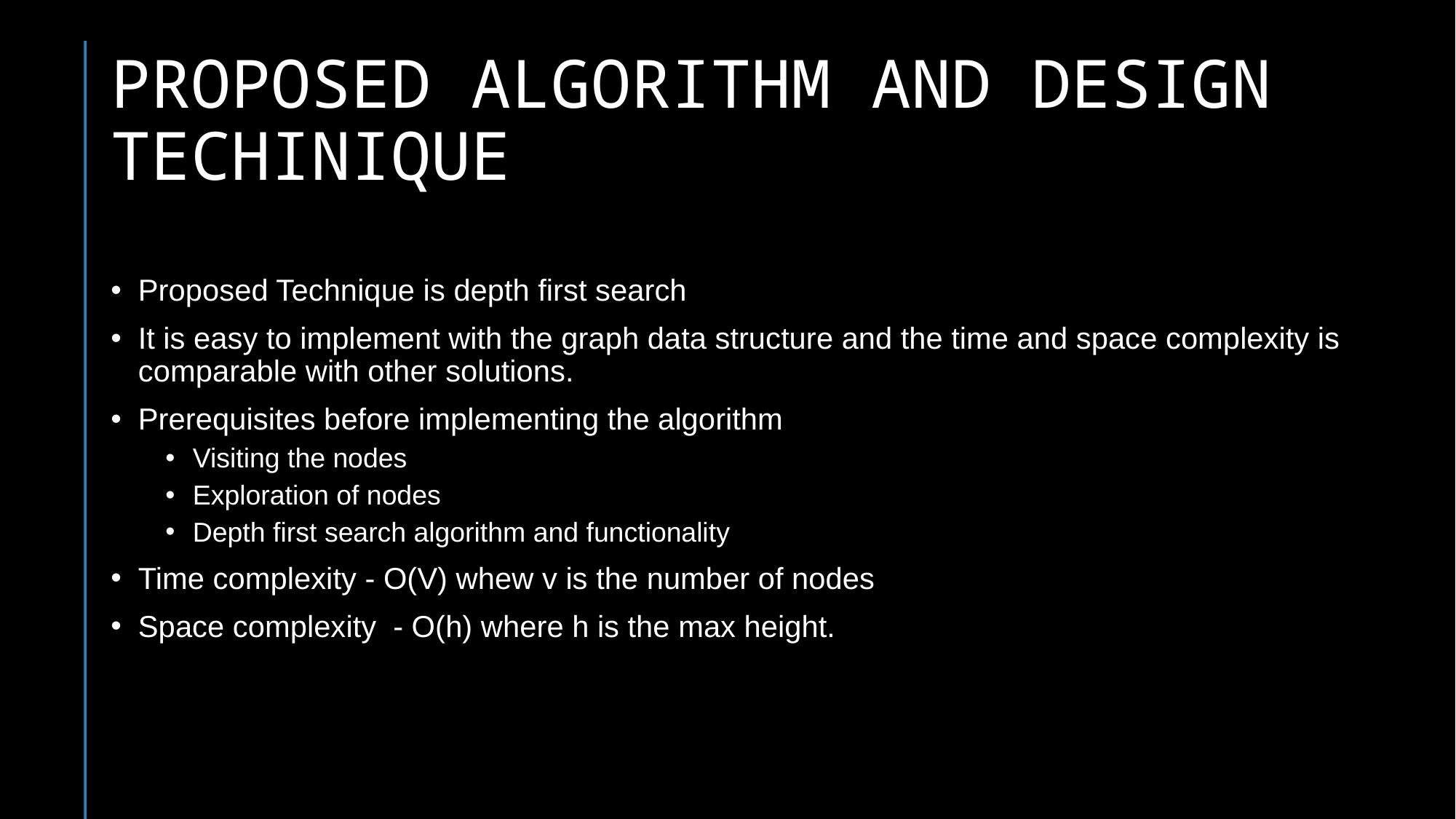

# PROPOSED ALGORITHM AND DESIGN TECHINIQUE

Proposed Technique is depth first search
It is easy to implement with the graph data structure and the time and space complexity is comparable with other solutions.
Prerequisites before implementing the algorithm
Visiting the nodes
Exploration of nodes
Depth first search algorithm and functionality
Time complexity - O(V) whew v is the number of nodes
Space complexity  - O(h) where h is the max height.